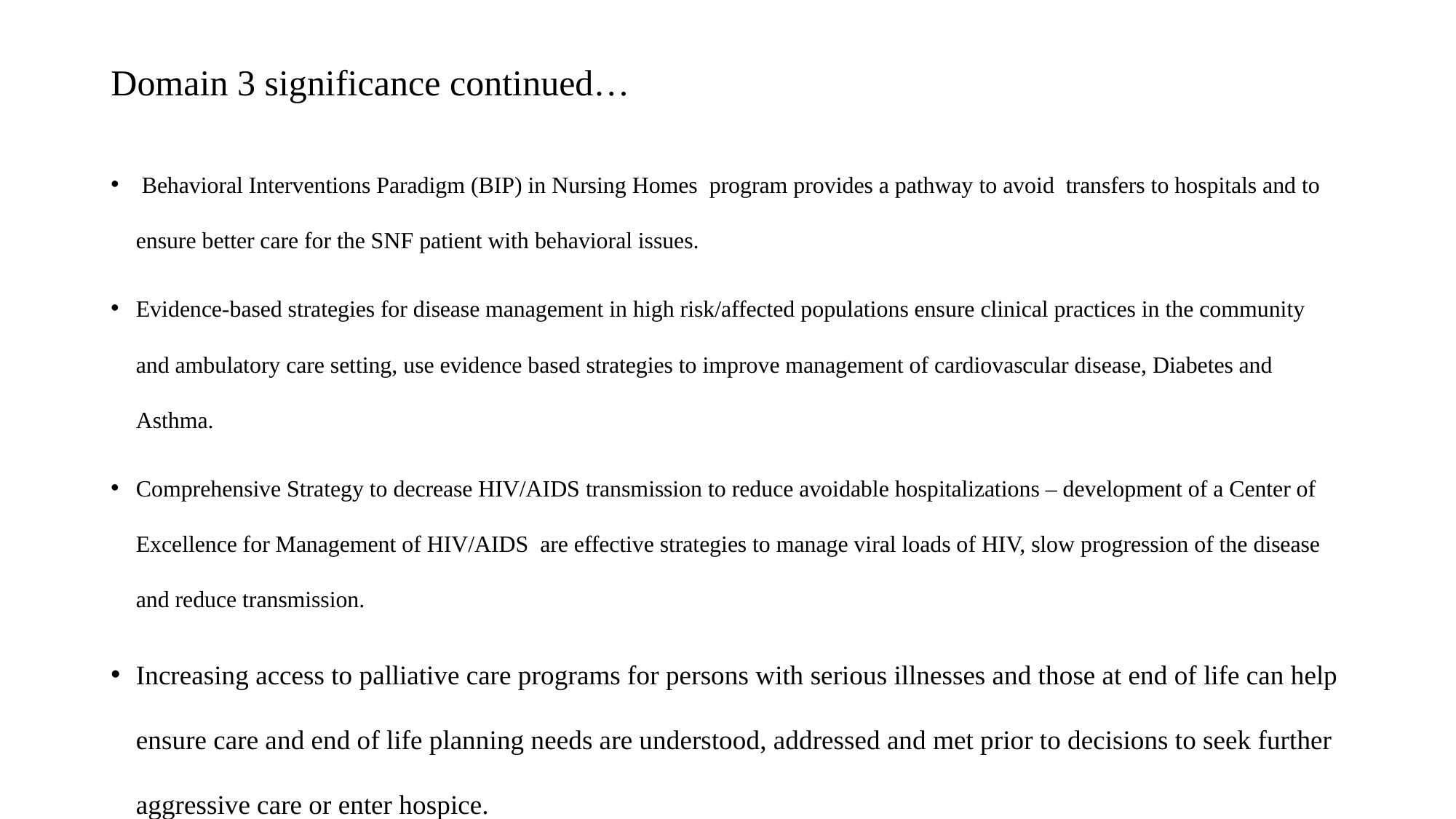

# Domain 3 significance continued…
 Behavioral Interventions Paradigm (BIP) in Nursing Homes  program provides a pathway to avoid  transfers to hospitals and to ensure better care for the SNF patient with behavioral issues.
Evidence-based strategies for disease management in high risk/affected populations ensure clinical practices in the community and ambulatory care setting, use evidence based strategies to improve management of cardiovascular disease, Diabetes and Asthma.
Comprehensive Strategy to decrease HIV/AIDS transmission to reduce avoidable hospitalizations – development of a Center of Excellence for Management of HIV/AIDS  are effective strategies to manage viral loads of HIV, slow progression of the disease and reduce transmission.
Increasing access to palliative care programs for persons with serious illnesses and those at end of life can help ensure care and end of life planning needs are understood, addressed and met prior to decisions to seek further aggressive care or enter hospice.